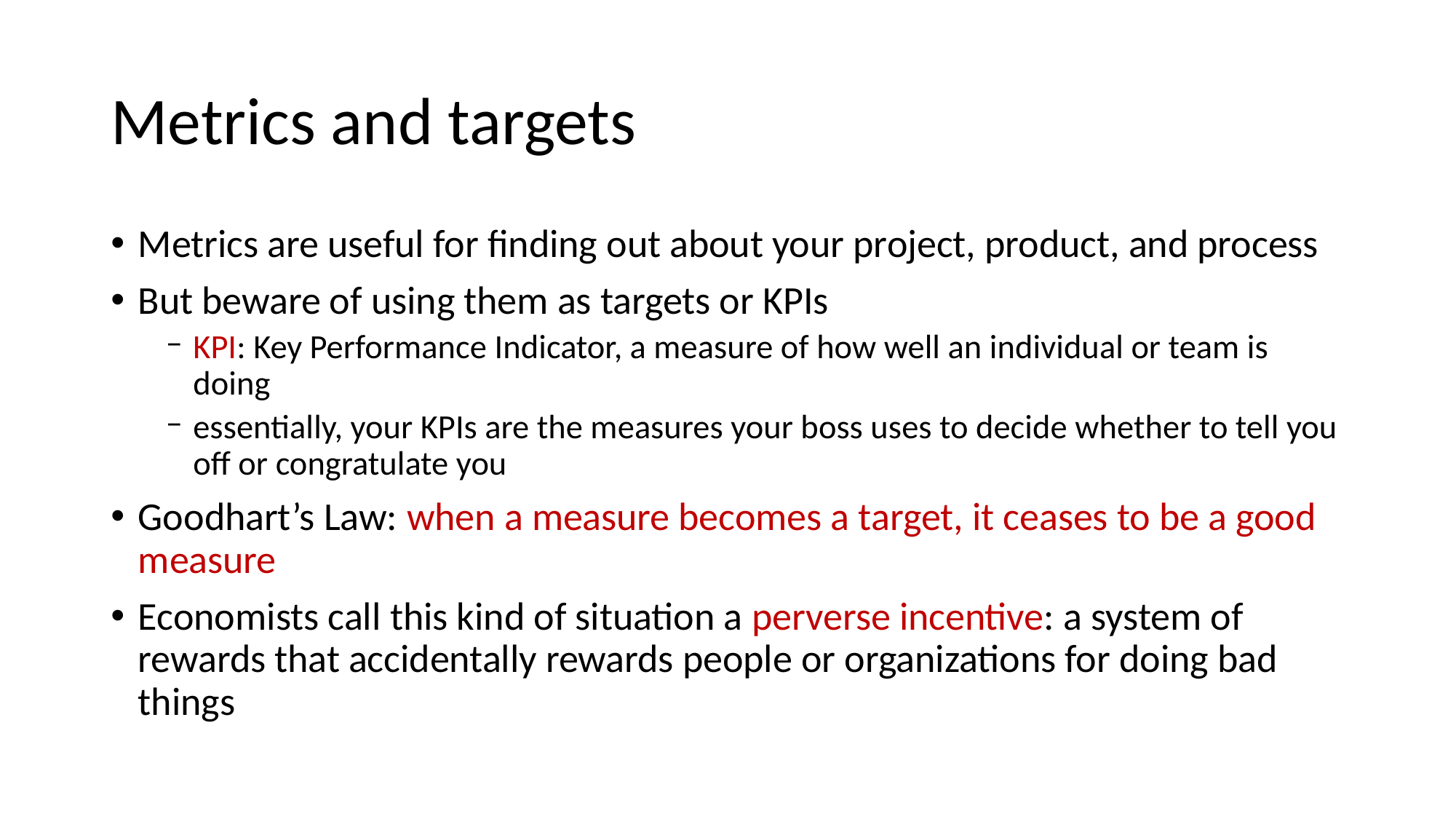

# Metrics and targets
Metrics are useful for finding out about your project, product, and process
But beware of using them as targets or KPIs
KPI: Key Performance Indicator, a measure of how well an individual or team is doing
essentially, your KPIs are the measures your boss uses to decide whether to tell you off or congratulate you
Goodhart’s Law: when a measure becomes a target, it ceases to be a good measure
Economists call this kind of situation a perverse incentive: a system of rewards that accidentally rewards people or organizations for doing bad things